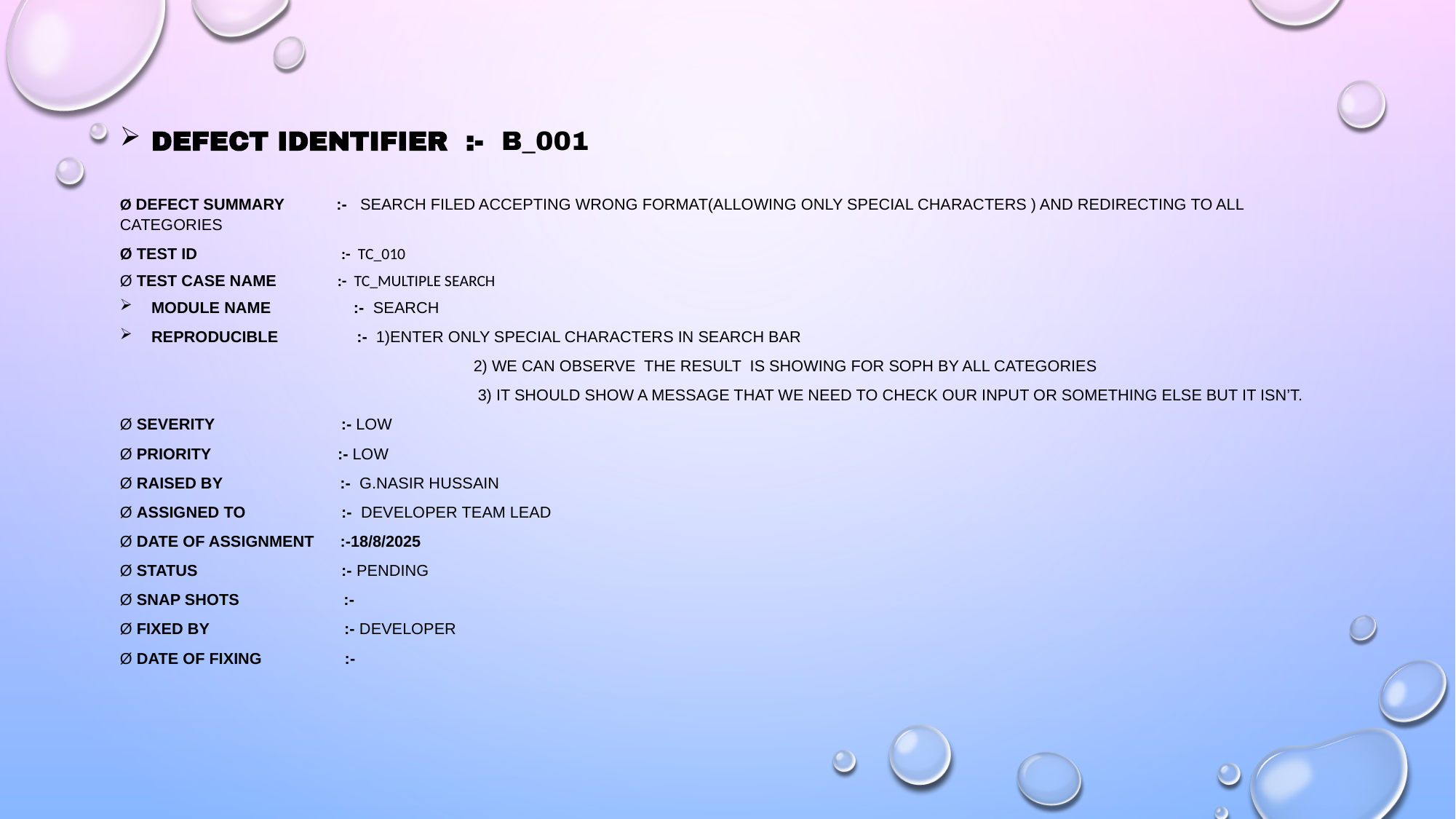

Defect identifier  :-  B_001

Ø Defect summary            :-   SEARCH filed accepting wrong format(Allowing only special characters ) and redirecting to all categories
Ø Test Id                                 :-  TC_010
Ø Test case name              :-  TC_Multiple SEARCH
Module name                   :-  Search
Reproducible                  :-  1)Enter only special characters in search bar
                                                                                 2) we can Observe  the result  is showing for soph by all categories
                                                                                  3) It should show a message that we need to check our input or something else but it isn’t.
Ø Severity                             :- low
Ø Priority                             :- low
Ø Raised by                           :-  g.nasir hussain
Ø Assigned to                      :-  developer Team lead
Ø Date of assignment      :-18/8/2025
Ø Status                                 :- pending
Ø Snap shots                        :-
Ø Fixed by                               :- developer
Ø Date of fixing                   :-